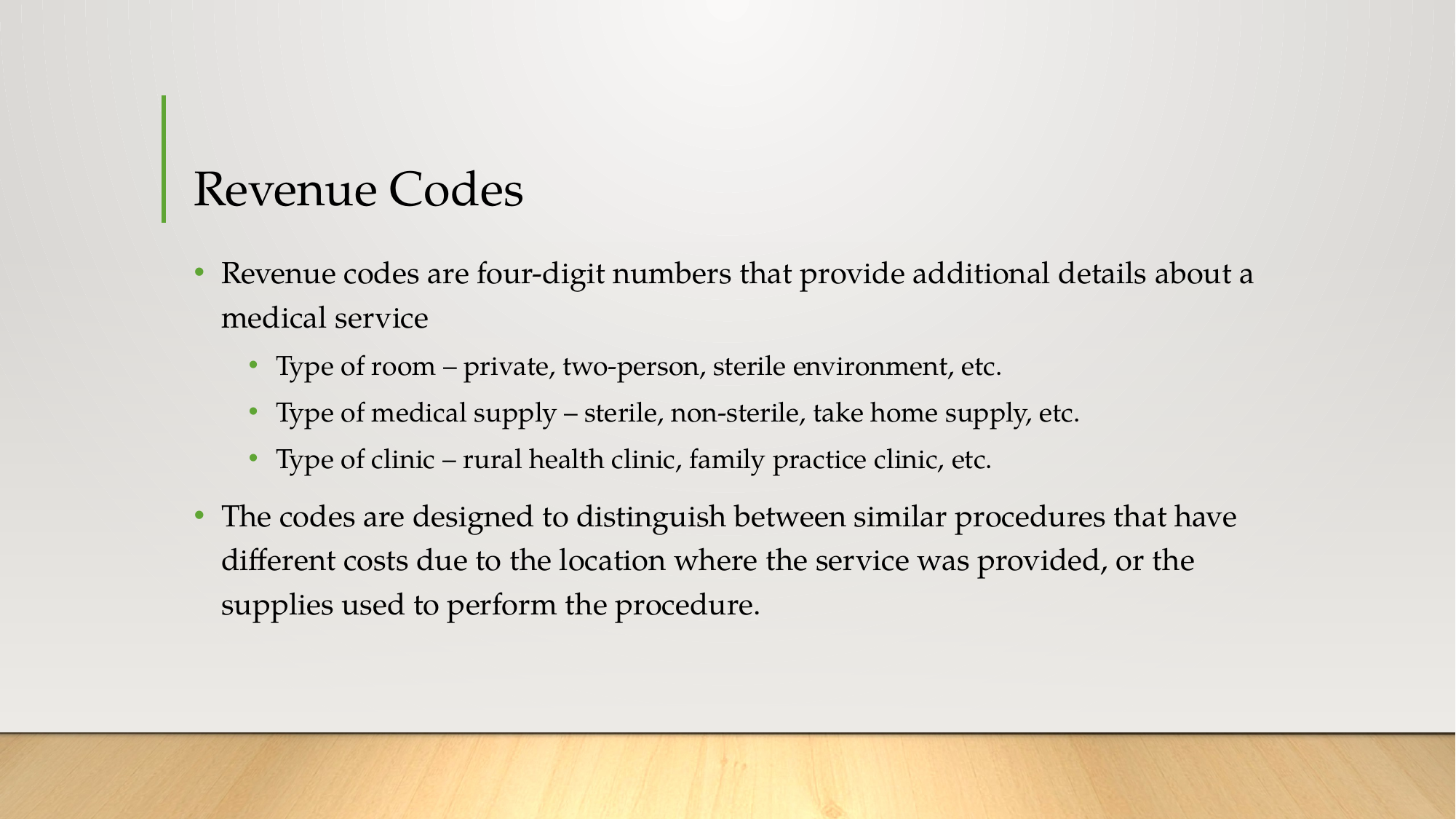

# Revenue Codes
Revenue codes are four-digit numbers that provide additional details about a medical service
Type of room – private, two-person, sterile environment, etc.
Type of medical supply – sterile, non-sterile, take home supply, etc.
Type of clinic – rural health clinic, family practice clinic, etc.
The codes are designed to distinguish between similar procedures that have different costs due to the location where the service was provided, or the supplies used to perform the procedure.